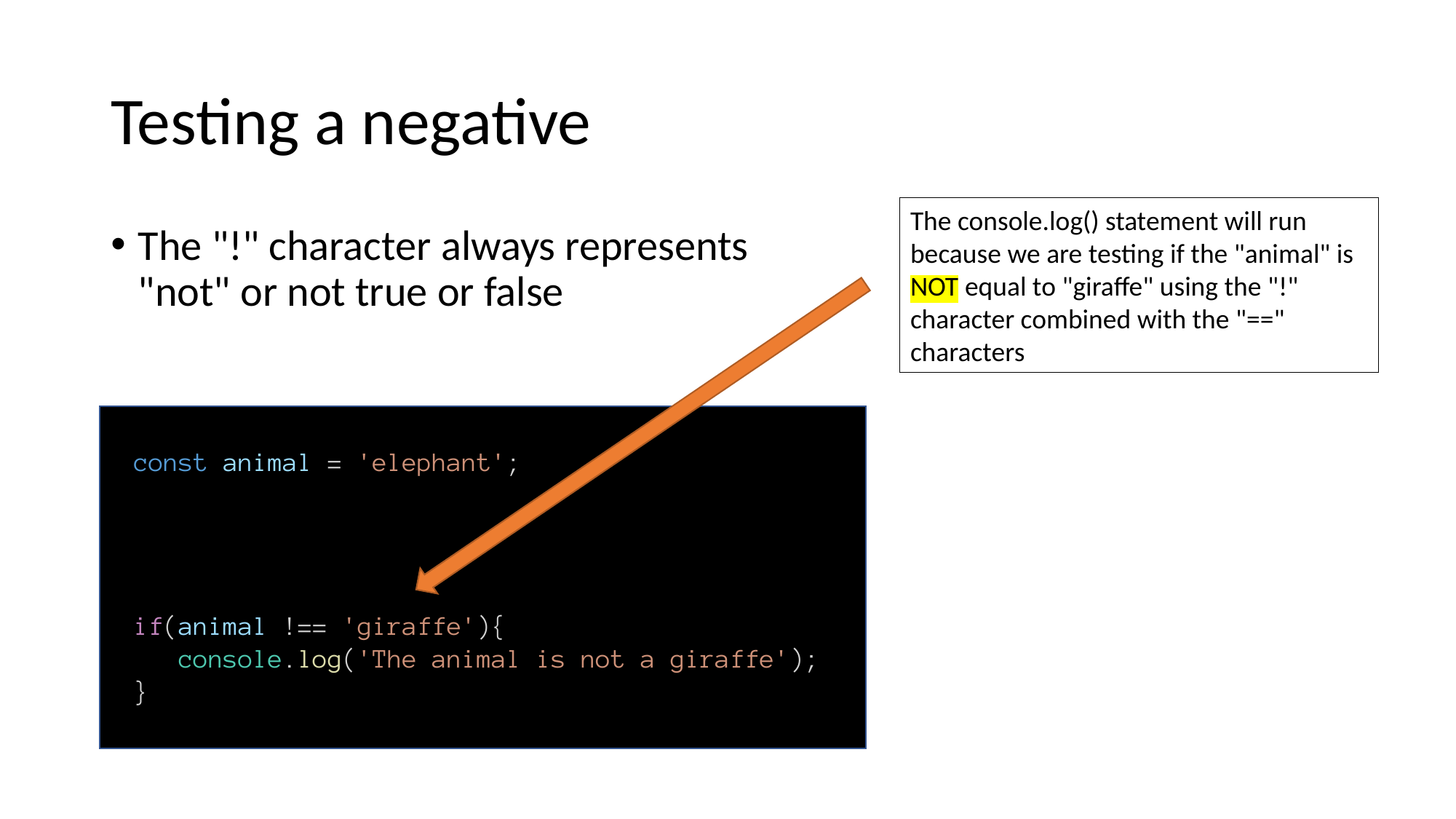

# Testing a negative
The console.log() statement will run because we are testing if the "animal" is NOT equal to "giraffe" using the "!" character combined with the "==" characters
The "!" character always represents "not" or not true or false

const animal = 'elephant';

if(animal !== 'giraffe'){
   console.log('The animal is not a giraffe');
}